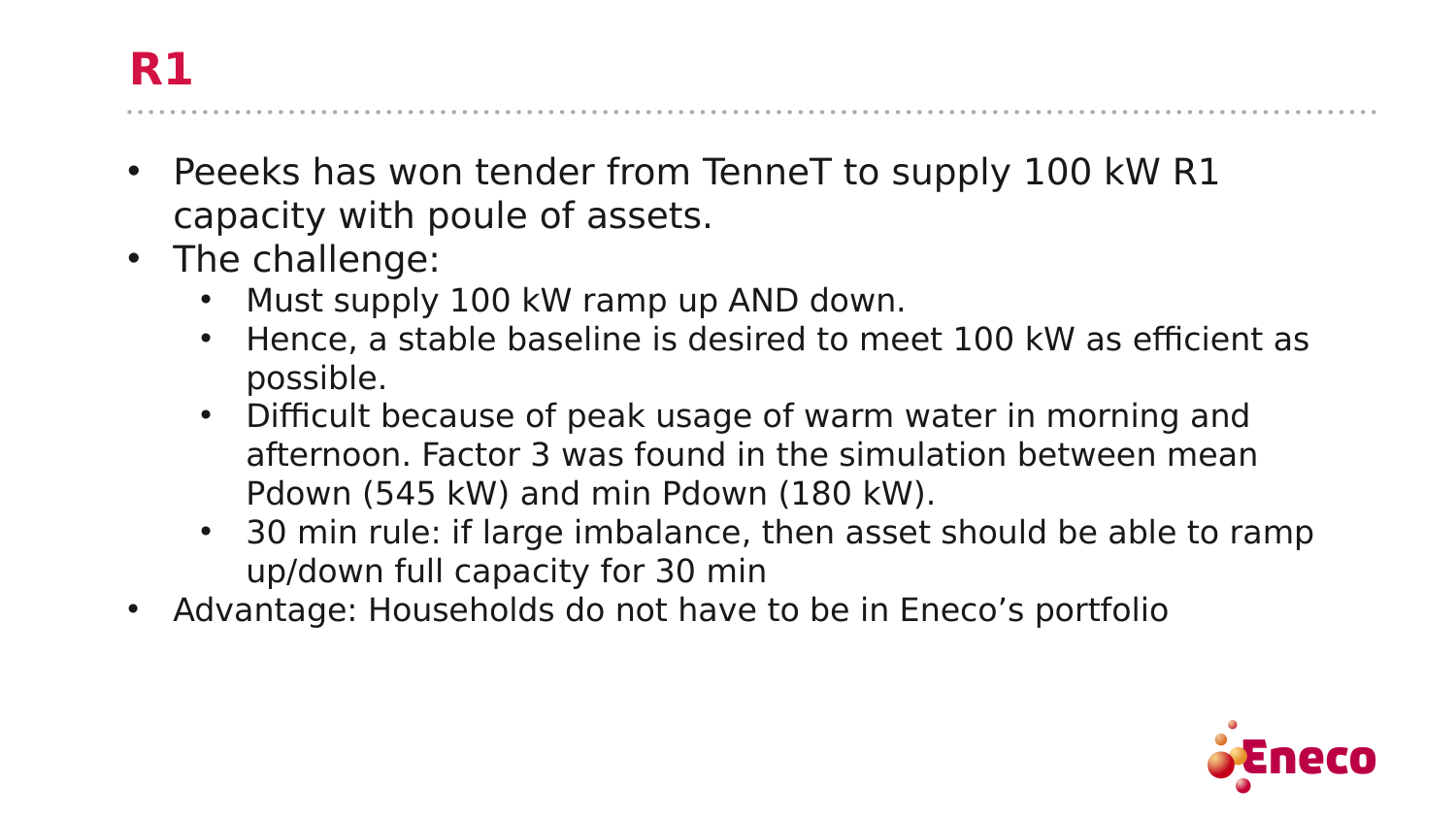

# R1
Peeeks has won tender from TenneT to supply 100 kW R1 capacity with poule of assets.
The challenge:
Must supply 100 kW ramp up AND down.
Hence, a stable baseline is desired to meet 100 kW as efficient as possible.
Difficult because of peak usage of warm water in morning and afternoon. Factor 3 was found in the simulation between mean Pdown (545 kW) and min Pdown (180 kW).
30 min rule: if large imbalance, then asset should be able to ramp up/down full capacity for 30 min
Advantage: Households do not have to be in Eneco’s portfolio